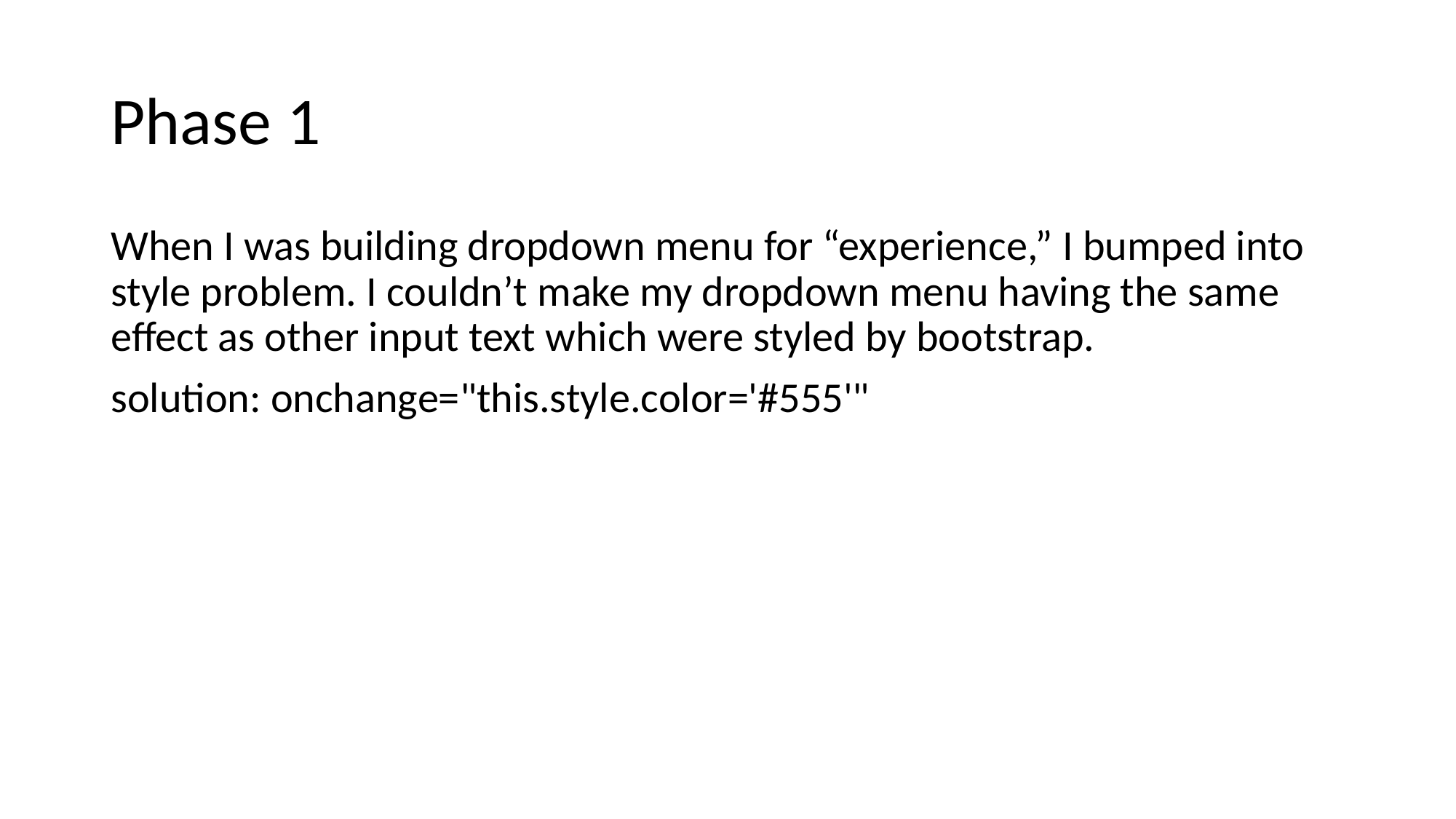

# Phase 1
When I was building dropdown menu for “experience,” I bumped into style problem. I couldn’t make my dropdown menu having the same effect as other input text which were styled by bootstrap.
solution: onchange="this.style.color='#555'"